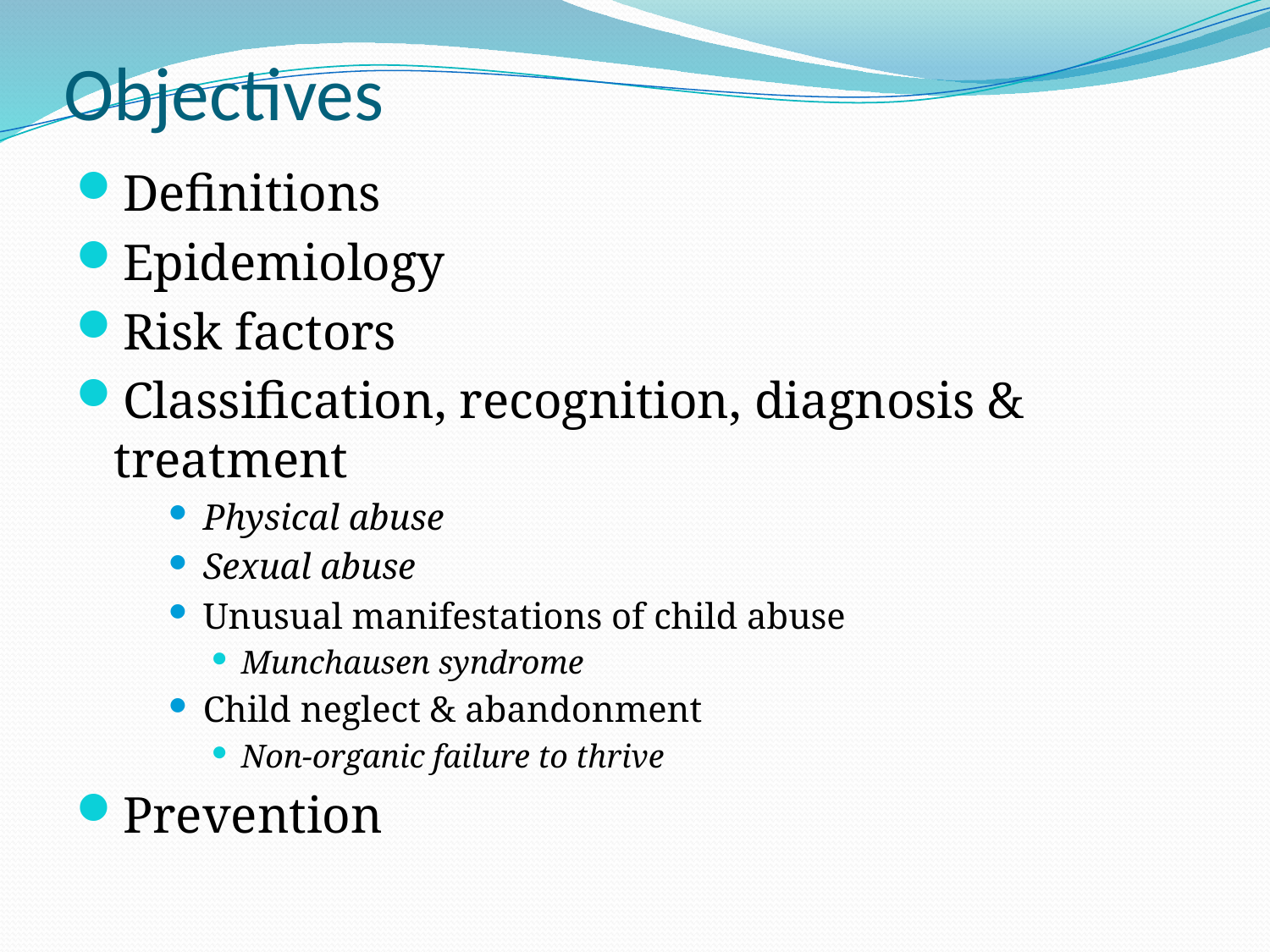

# Objectives
Definitions
Epidemiology
Risk factors
Classification, recognition, diagnosis & treatment
Physical abuse
Sexual abuse
Unusual manifestations of child abuse
Munchausen syndrome
Child neglect & abandonment
Non-organic failure to thrive
Prevention